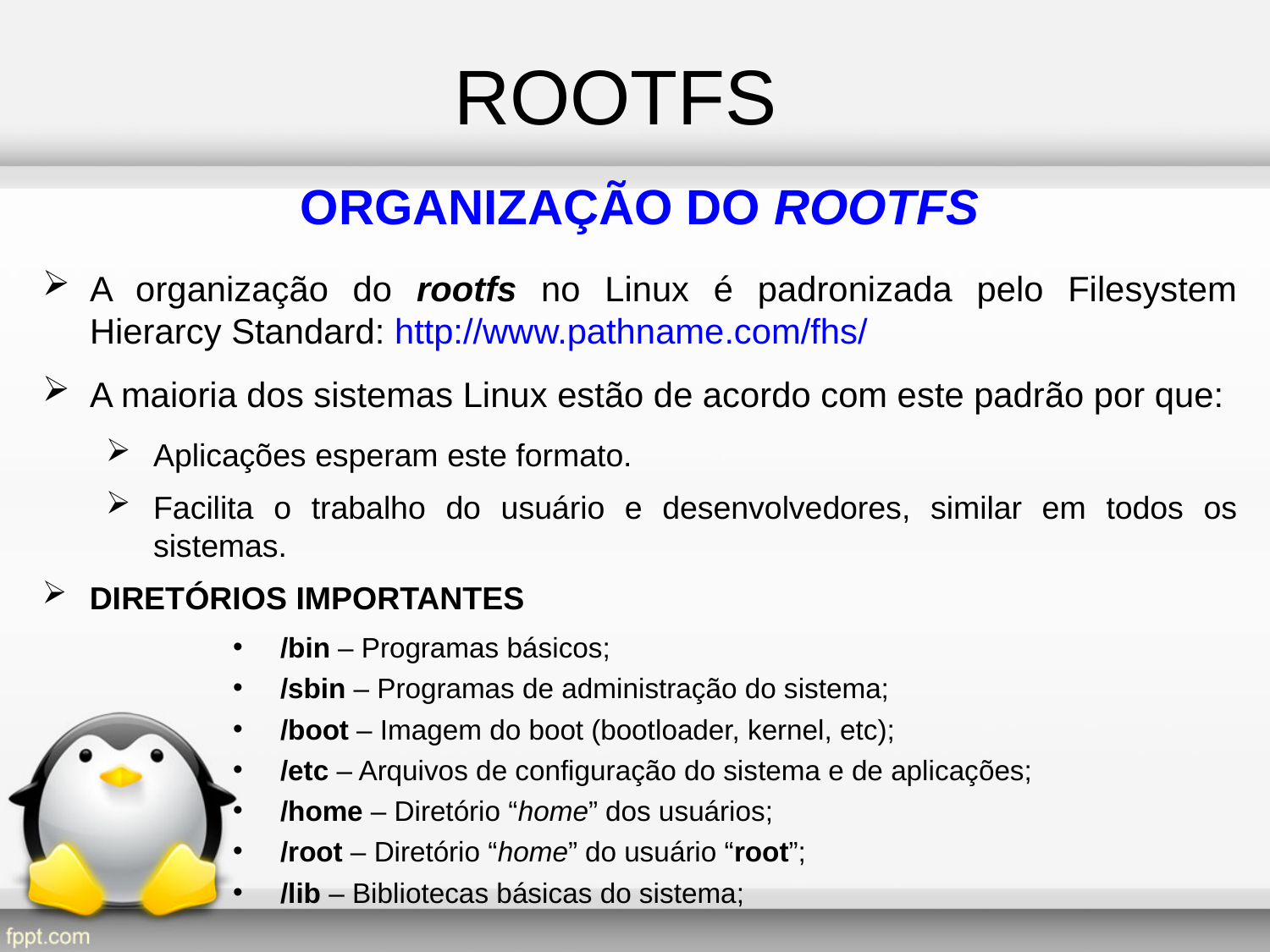

ROOTFS
ORGANIZAÇÃO DO ROOTFS
A organização do rootfs no Linux é padronizada pelo Filesystem Hierarcy Standard: http://www.pathname.com/fhs/
A maioria dos sistemas Linux estão de acordo com este padrão por que:
Aplicações esperam este formato.
Facilita o trabalho do usuário e desenvolvedores, similar em todos os sistemas.
DIRETÓRIOS IMPORTANTES
/bin – Programas básicos;
/sbin – Programas de administração do sistema;
/boot – Imagem do boot (bootloader, kernel, etc);
/etc – Arquivos de configuração do sistema e de aplicações;
/home – Diretório “home” dos usuários;
/root – Diretório “home” do usuário “root”;
/lib – Bibliotecas básicas do sistema;